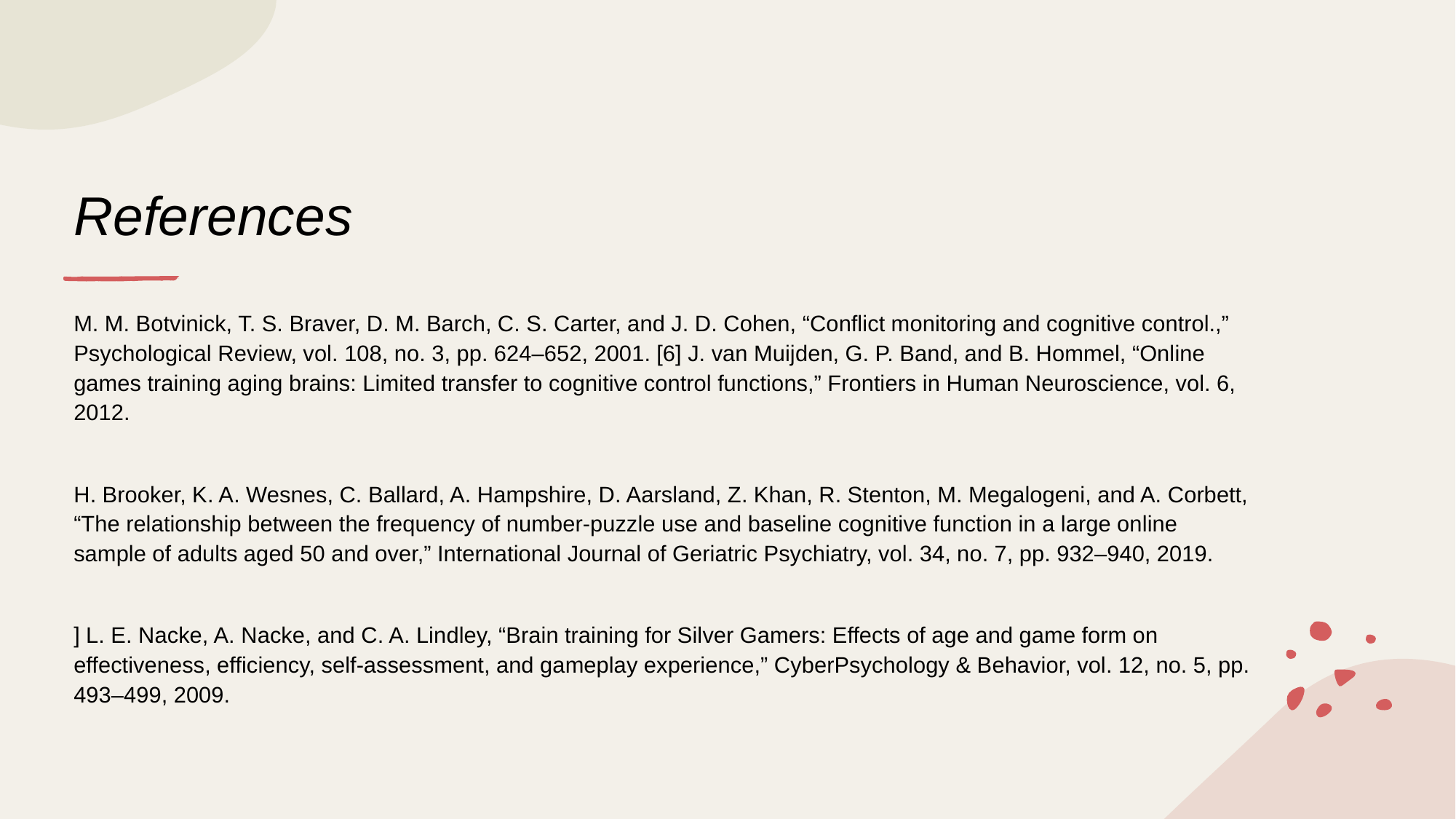

# References
M. M. Botvinick, T. S. Braver, D. M. Barch, C. S. Carter, and J. D. Cohen, “Conflict monitoring and cognitive control.,” Psychological Review, vol. 108, no. 3, pp. 624–652, 2001. [6] J. van Muijden, G. P. Band, and B. Hommel, “Online games training aging brains: Limited transfer to cognitive control functions,” Frontiers in Human Neuroscience, vol. 6, 2012.

H. Brooker, K. A. Wesnes, C. Ballard, A. Hampshire, D. Aarsland, Z. Khan, R. Stenton, M. Megalogeni, and A. Corbett, “The relationship between the frequency of number-puzzle use and baseline cognitive function in a large online sample of adults aged 50 and over,” International Journal of Geriatric Psychiatry, vol. 34, no. 7, pp. 932–940, 2019.

] L. E. Nacke, A. Nacke, and C. A. Lindley, “Brain training for Silver Gamers: Effects of age and game form on effectiveness, efficiency, self-assessment, and gameplay experience,” CyberPsychology & Behavior, vol. 12, no. 5, pp. 493–499, 2009.